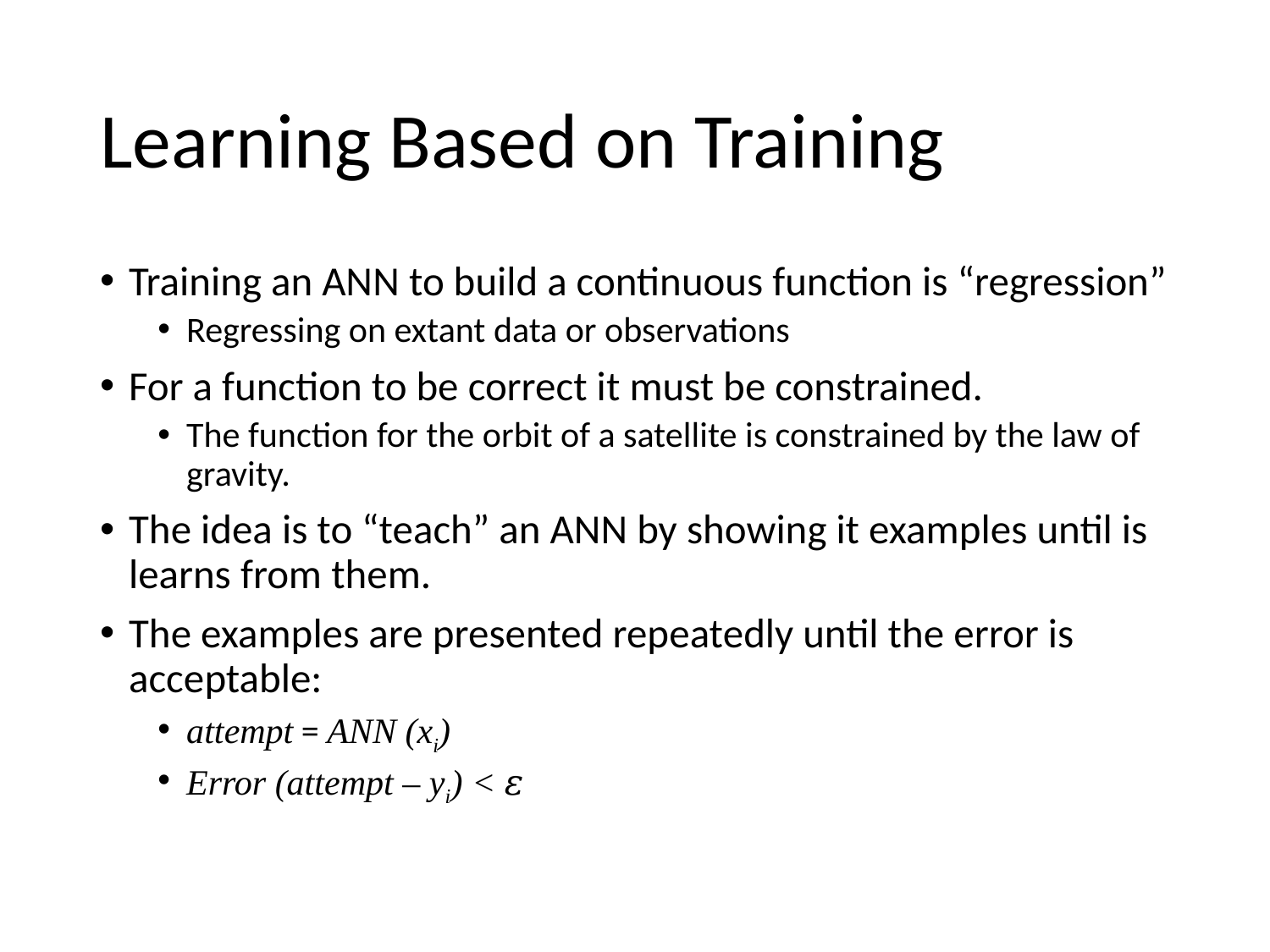

# Learning Based on Training
Training an ANN to build a continuous function is “regression”
Regressing on extant data or observations
For a function to be correct it must be constrained.
The function for the orbit of a satellite is constrained by the law of gravity.
The idea is to “teach” an ANN by showing it examples until is learns from them.
The examples are presented repeatedly until the error is acceptable:
attempt = ANN (xi)
Error (attempt – yi) < 𝜀